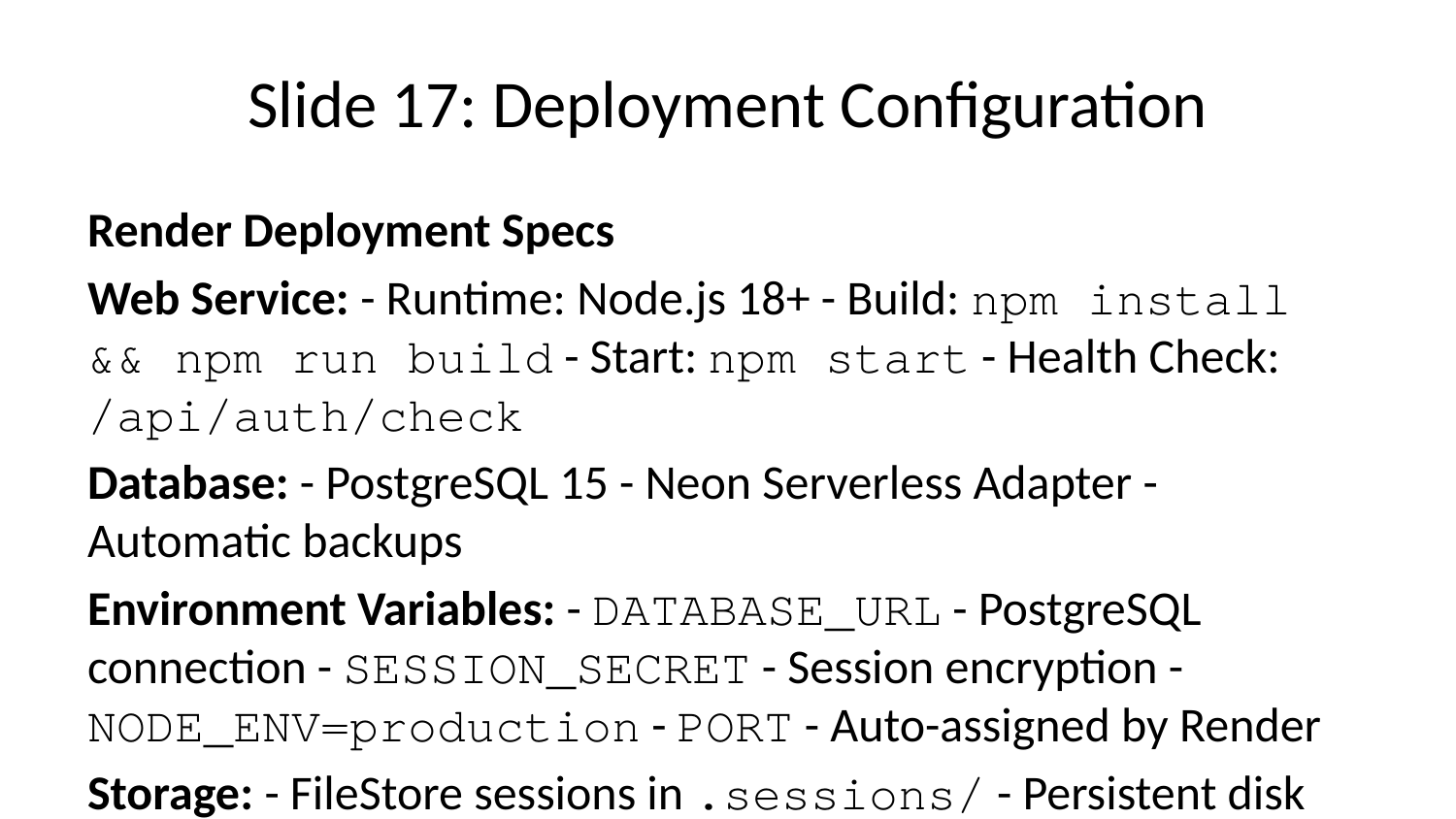

# Slide 17: Deployment Configuration
Render Deployment Specs
Web Service: - Runtime: Node.js 18+ - Build: npm install && npm run build - Start: npm start - Health Check: /api/auth/check
Database: - PostgreSQL 15 - Neon Serverless Adapter - Automatic backups
Environment Variables: - DATABASE_URL - PostgreSQL connection - SESSION_SECRET - Session encryption - NODE_ENV=production - PORT - Auto-assigned by Render
Storage: - FileStore sessions in .sessions/ - Persistent disk mount (1GB)